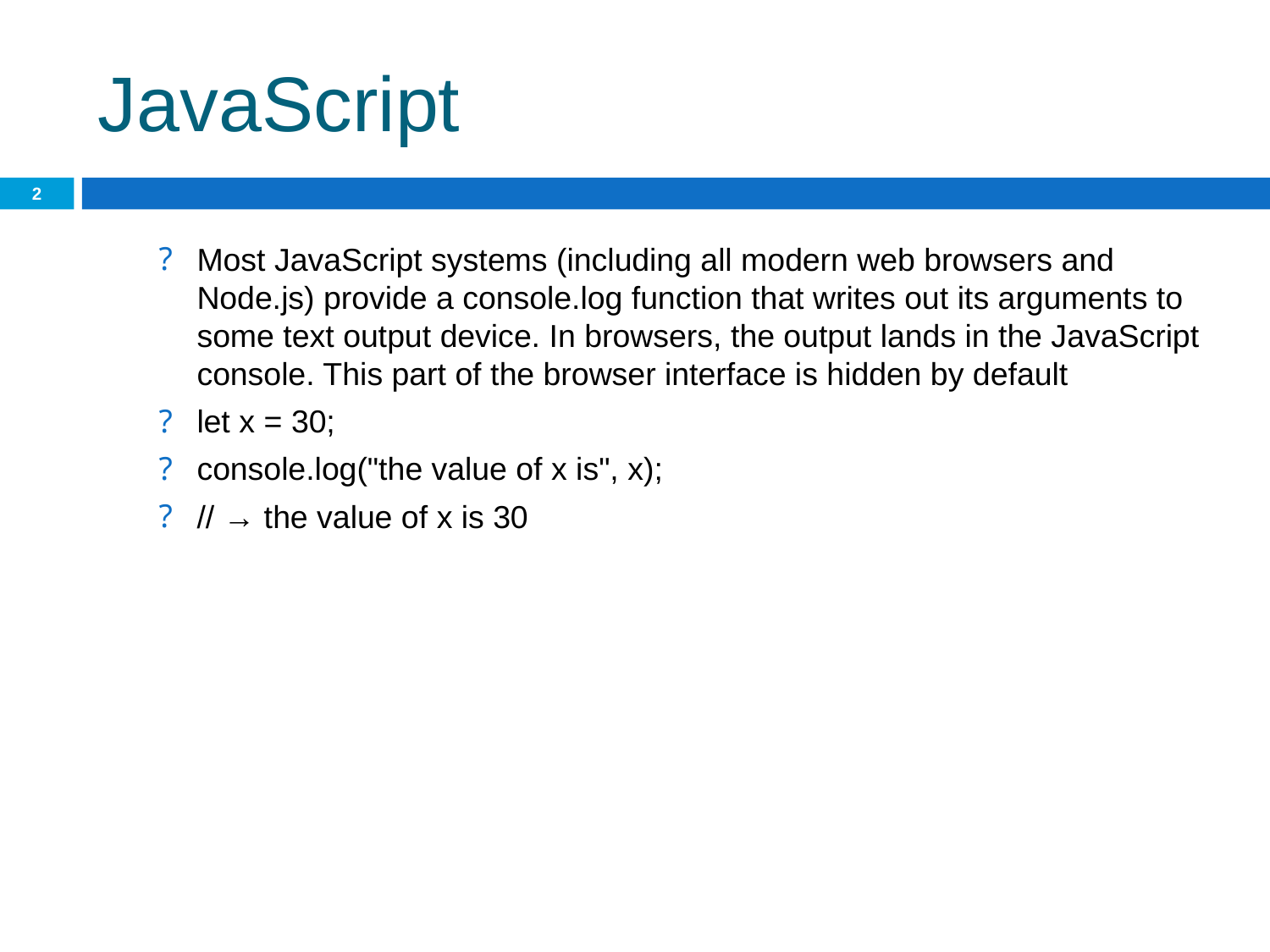

# JavaScript
2
Most JavaScript systems (including all modern web browsers and Node.js) provide a console.log function that writes out its arguments to some text output device. In browsers, the output lands in the JavaScript console. This part of the browser interface is hidden by default
let x = 30;
console.log("the value of x is", x);
// → the value of x is 30